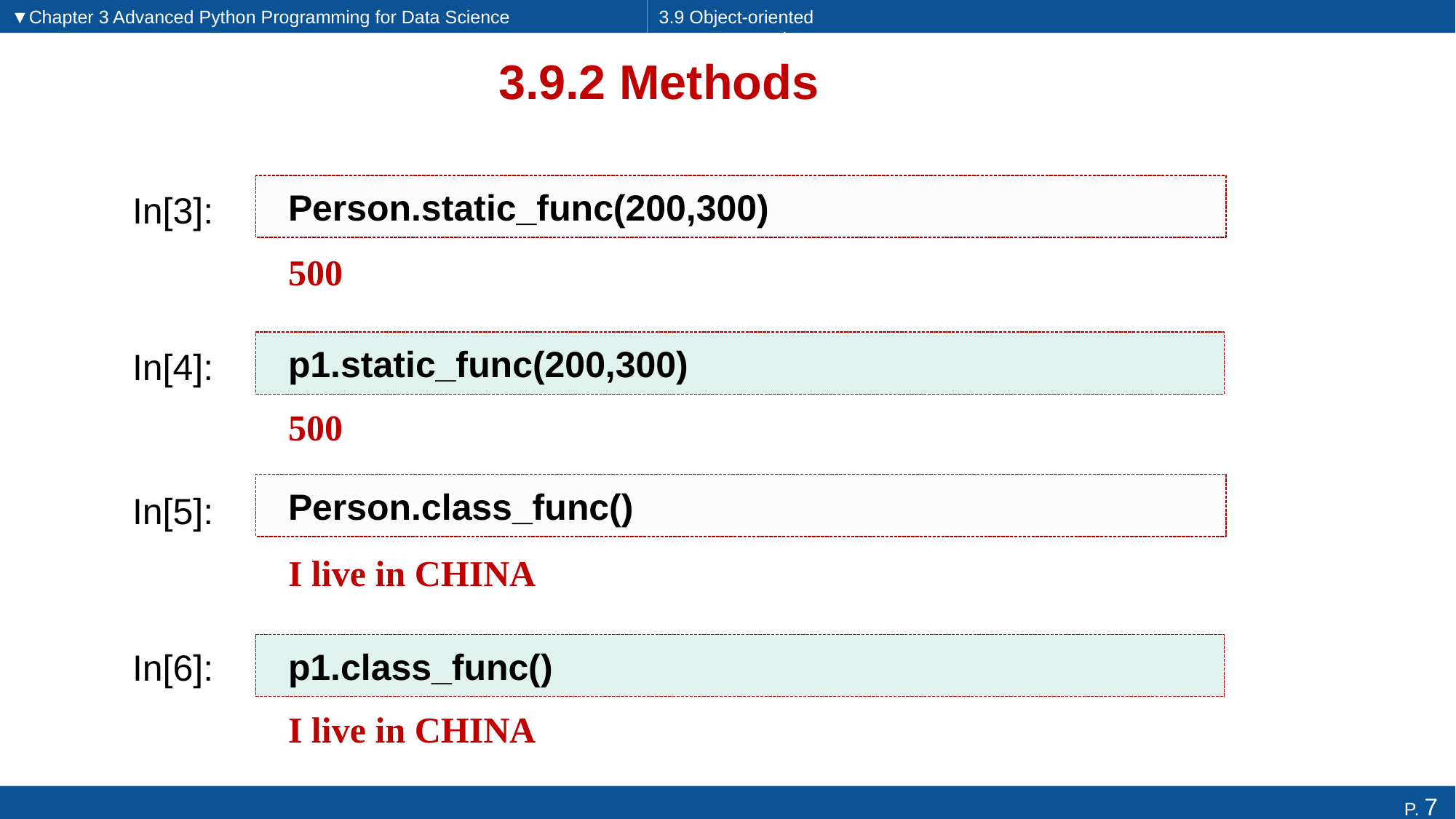

▼Chapter 3 Advanced Python Programming for Data Science
3.9 Object-oriented programming
# 3.9.2 Methods
Person.static_func(200,300)
In[3]:
500
p1.static_func(200,300)
In[4]:
500

Person.class_func()
In[5]:
I live in CHINA
p1.class_func()
In[6]:
I live in CHINA